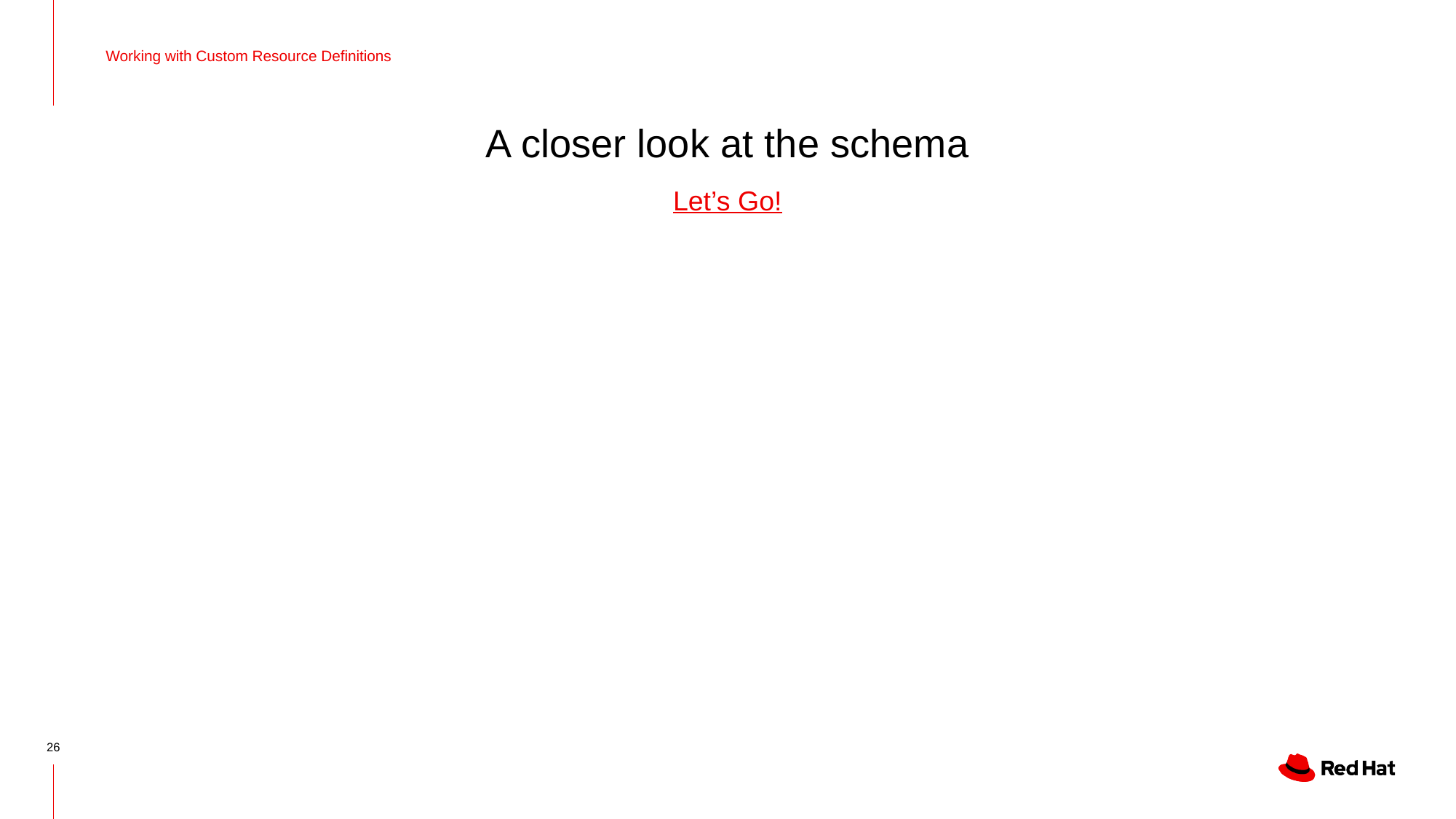

Working with Custom Resource Definitions
# A closer look at the schema
Let’s Go!

26